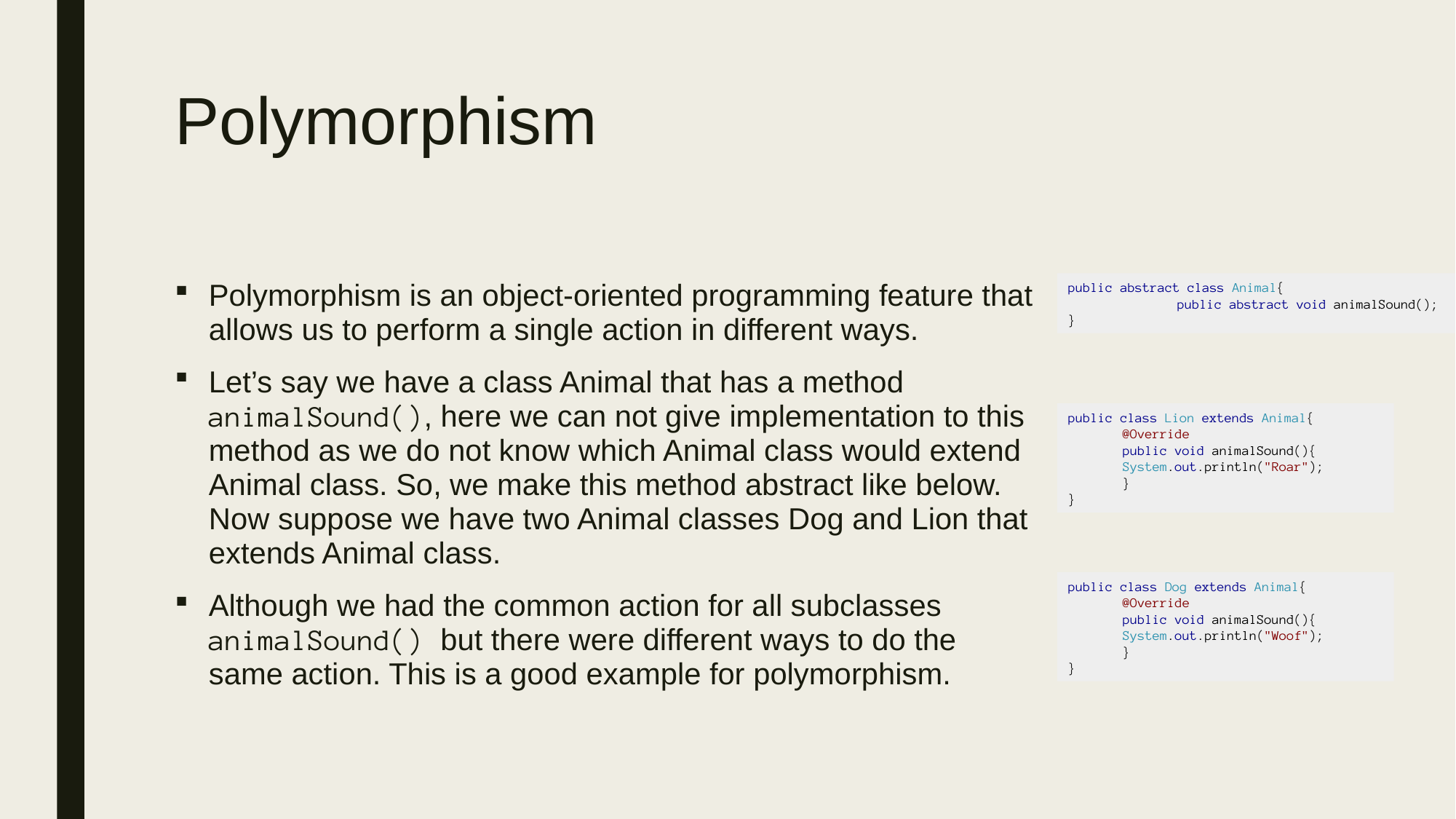

# Polymorphism
Polymorphism is an object-oriented programming feature that allows us to perform a single action in different ways.
Let’s say we have a class Animal that has a method animalSound(), here we can not give implementation to this method as we do not know which Animal class would extend Animal class. So, we make this method abstract like below. Now suppose we have two Animal classes Dog and Lion that extends Animal class.
Although we had the common action for all subclasses animalSound() but there were different ways to do the same action. This is a good example for polymorphism.

public abstract class Animal{
	public abstract void animalSound();
}
public class Lion extends Animal{
@Override
public void animalSound(){ 	System.out.println("Roar");
}
}
public class Dog extends Animal{
@Override
public void animalSound(){ 	System.out.println("Woof");
}
}